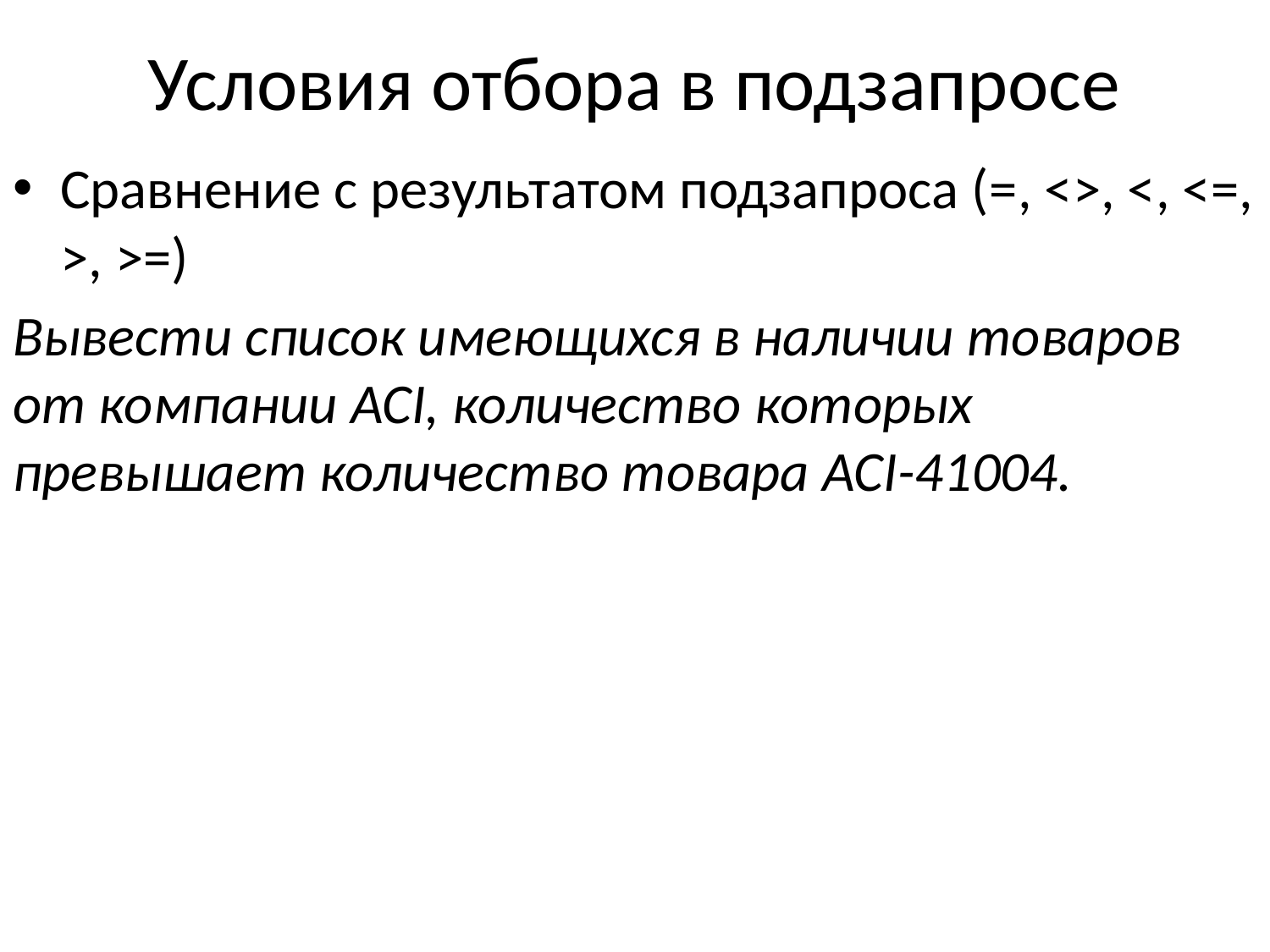

# Условия отбора в подзапросе
Сравнение с результатом подзапроса (=, <>, <, <=, >, >=)
Вывести список имеющихся в наличии товаров от компании ACI, количество которых превышает количество товара ACI-41004.